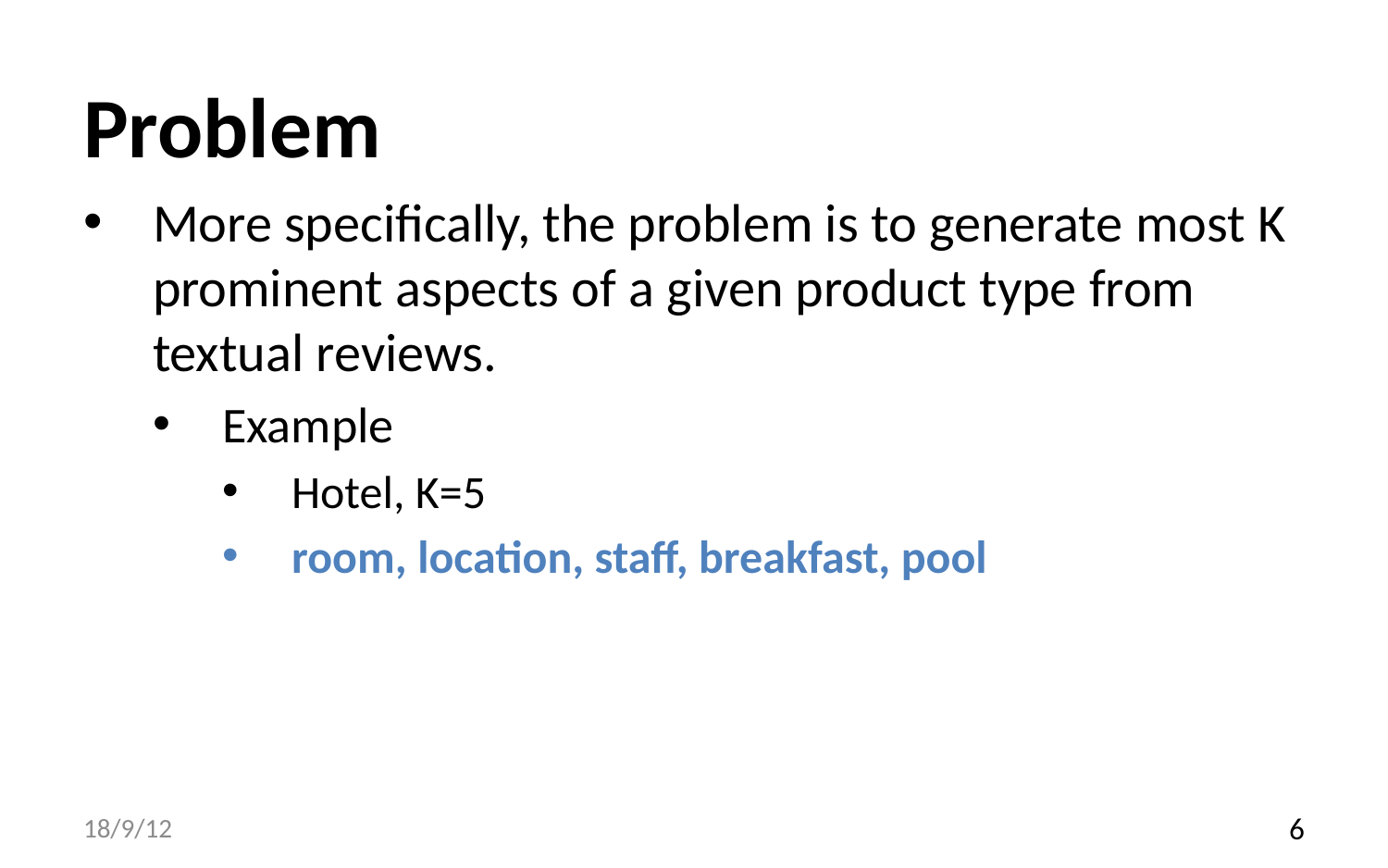

# Problem
More specifically, the problem is to generate most K prominent aspects of a given product type from textual reviews.
Example
Hotel, K=5
room, location, staff, breakfast, pool

18/9/12
6